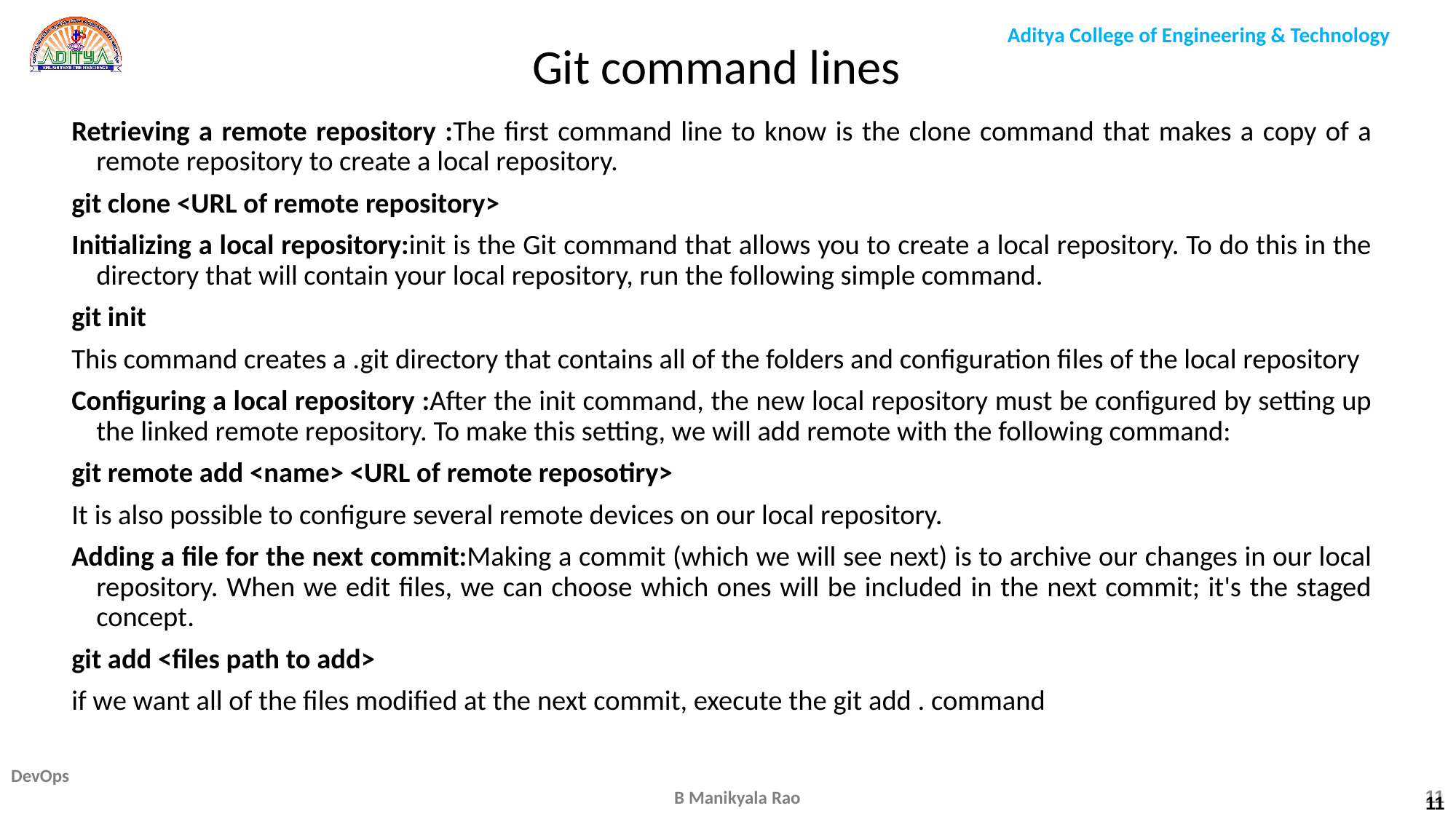

# Git command lines
Retrieving a remote repository :The first command line to know is the clone command that makes a copy of a remote repository to create a local repository.
git clone <URL of remote repository>
Initializing a local repository:init is the Git command that allows you to create a local repository. To do this in the directory that will contain your local repository, run the following simple command.
git init
This command creates a .git directory that contains all of the folders and configuration files of the local repository
Configuring a local repository :After the init command, the new local repository must be configured by setting up the linked remote repository. To make this setting, we will add remote with the following command:
git remote add <name> <URL of remote reposotiry>
It is also possible to configure several remote devices on our local repository.
Adding a file for the next commit:Making a commit (which we will see next) is to archive our changes in our local repository. When we edit files, we can choose which ones will be included in the next commit; it's the staged concept.
git add <files path to add>
if we want all of the files modified at the next commit, execute the git add . command
11
11